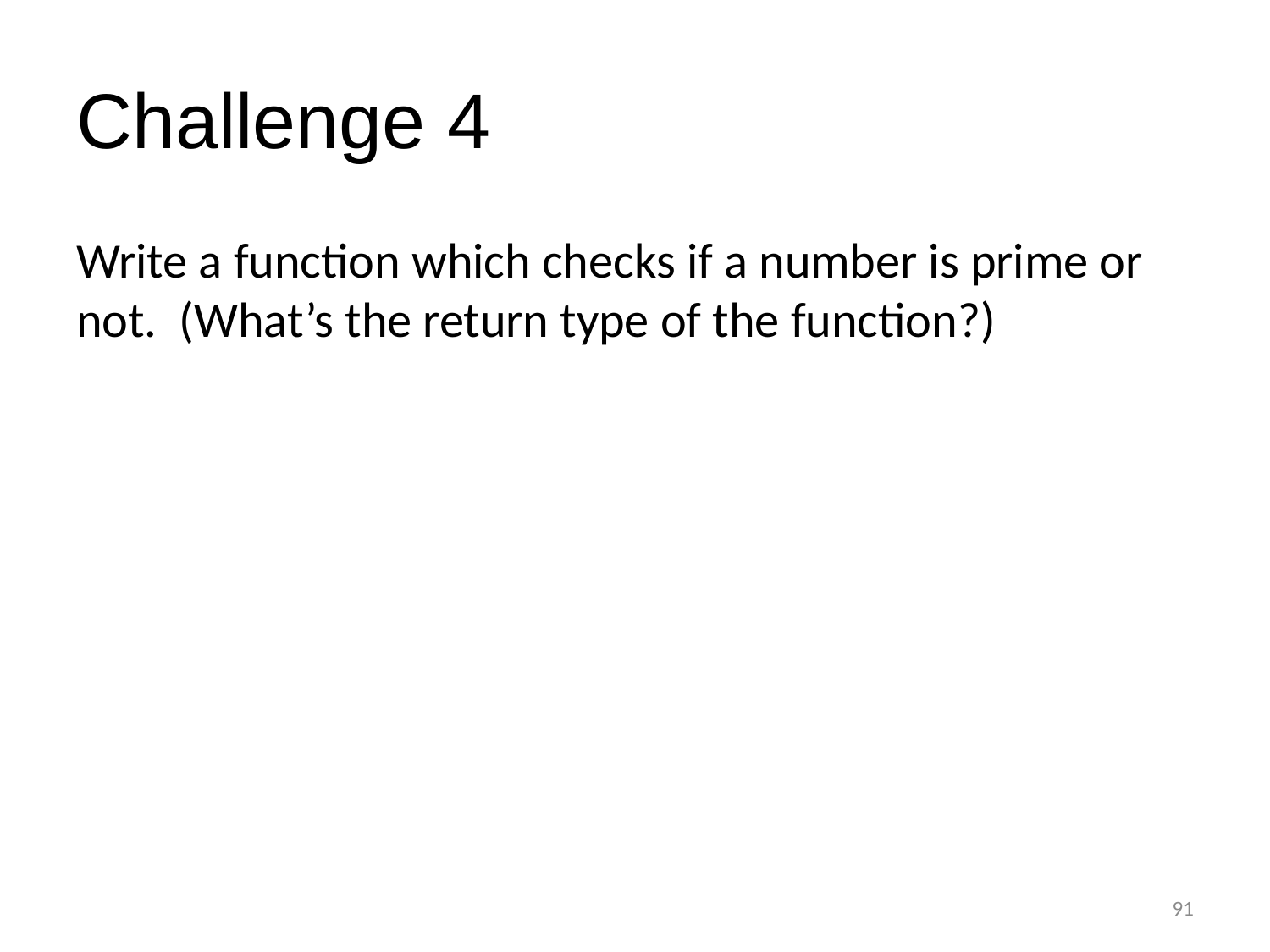

# Challenge 4
Write a function which checks if a number is prime or not.  (What’s the return type of the function?)

91